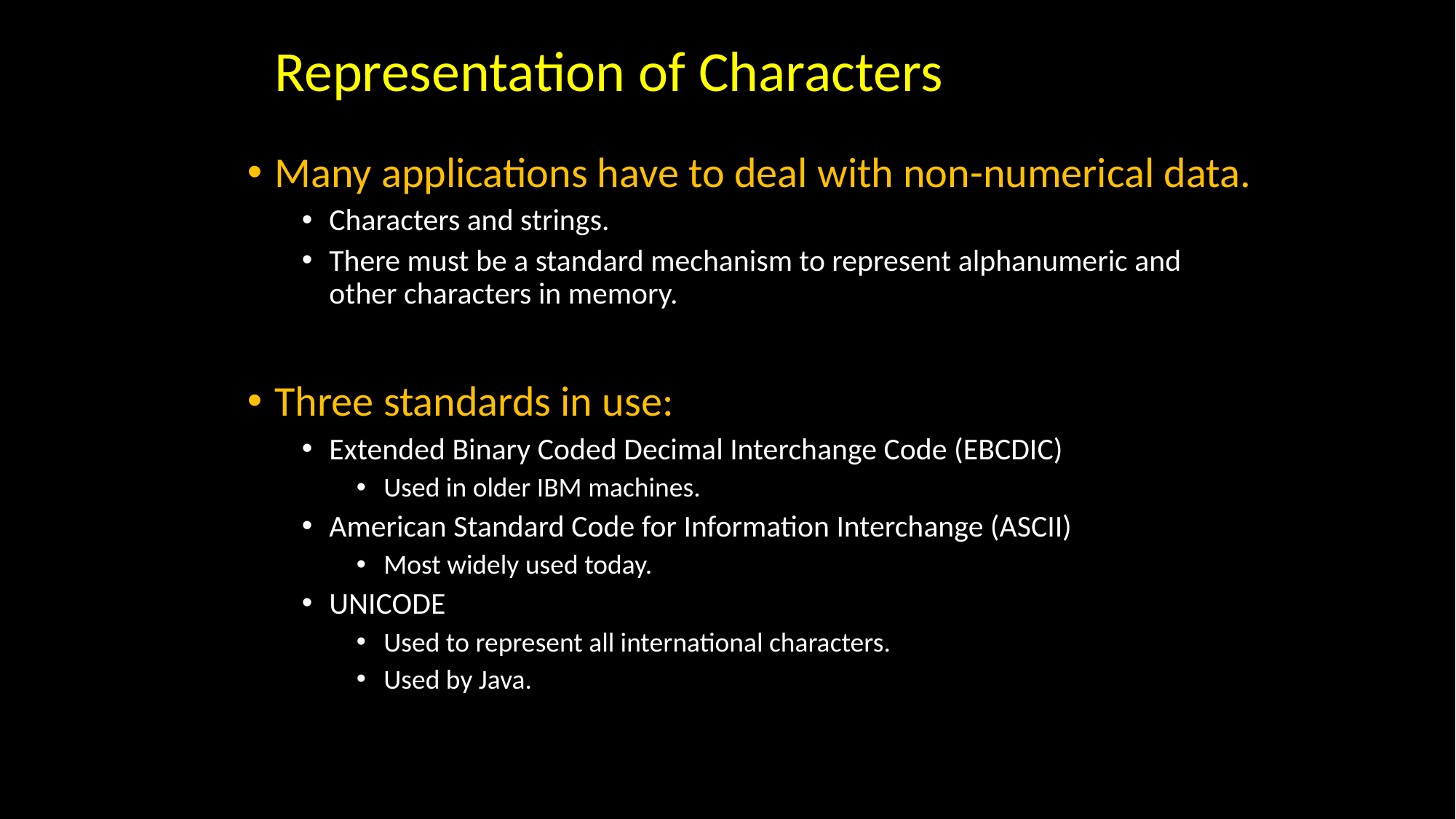

# Representation of Characters
Many applications have to deal with non-numerical data.
Characters and strings.
There must be a standard mechanism to represent alphanumeric and other characters in memory.

Three standards in use:
Extended Binary Coded Decimal Interchange Code (EBCDIC)
Used in older IBM machines.
American Standard Code for Information Interchange (ASCII)
Most widely used today.
UNICODE
Used to represent all international characters.
Used by Java.